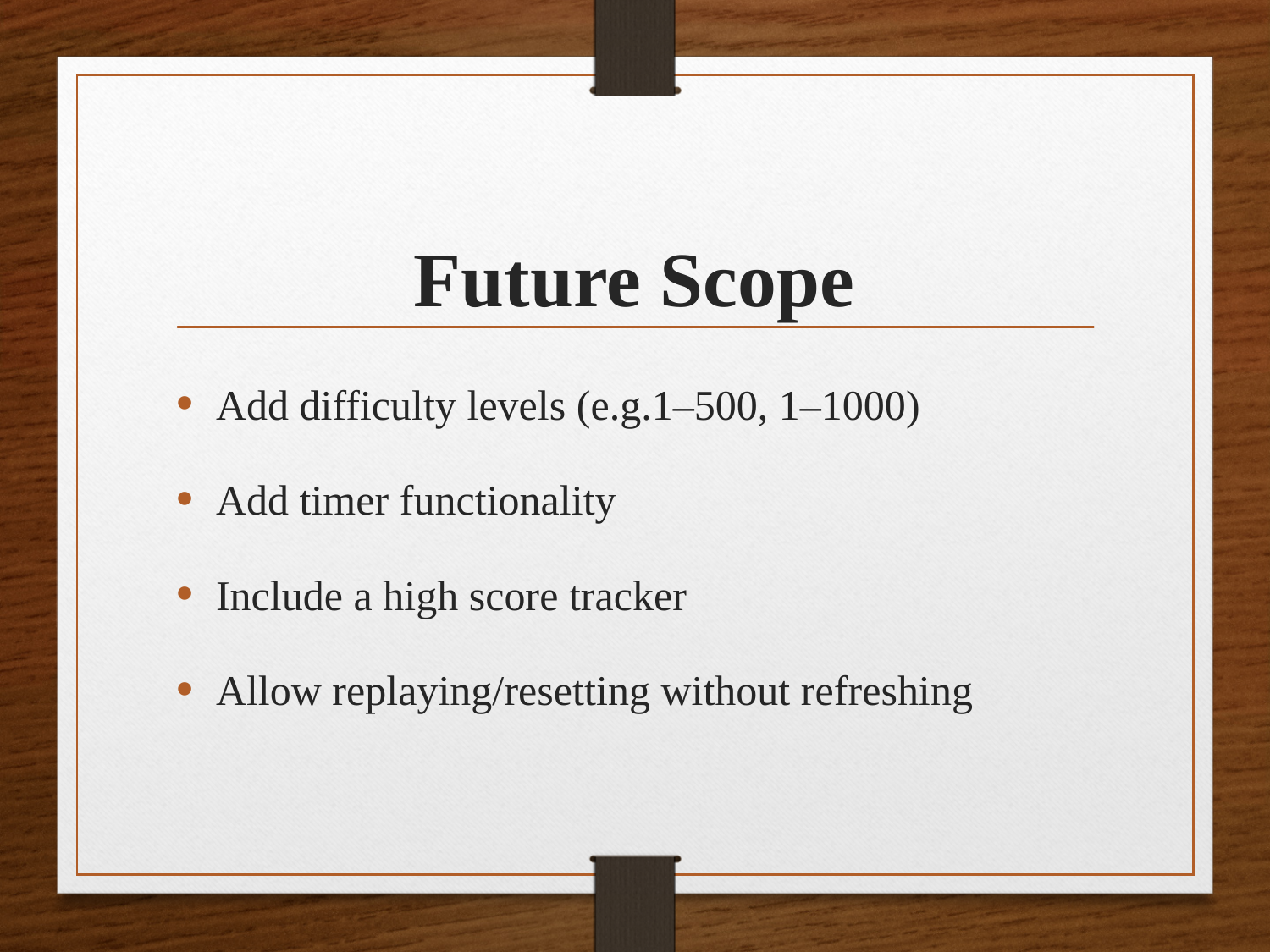

# Future Scope
Add difficulty levels (e.g.1–500, 1–1000)
Add timer functionality
Include a high score tracker
Allow replaying/resetting without refreshing